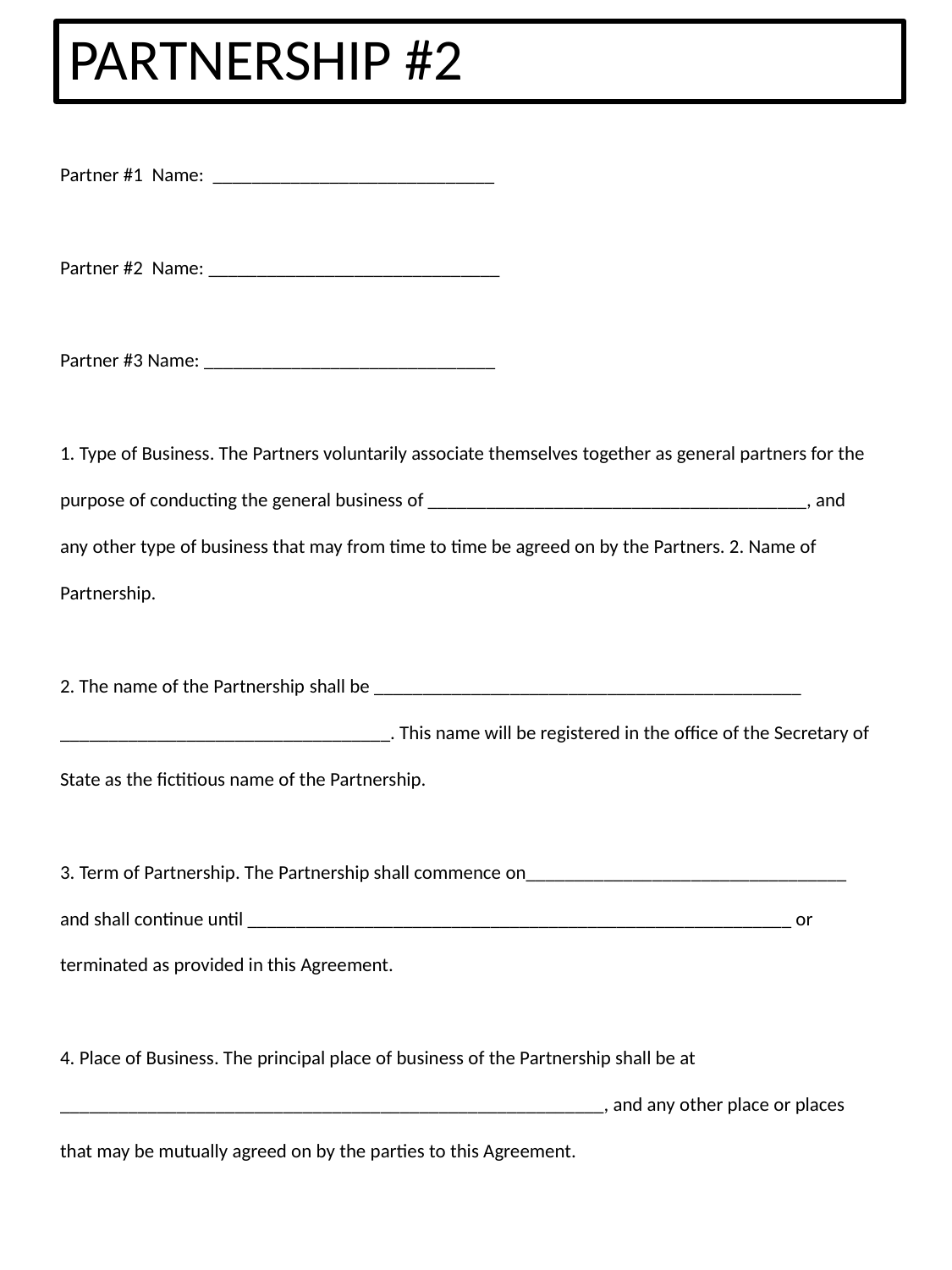

PARTNERSHIP #2
# Partner #1  Name:  _____________________________ Partner #2  Name: ______________________________ Partner #3 Name: ______________________________ 1. Type of Business. The Partners voluntarily associate themselves together as general partners for the purpose of conducting the general business of _______________________________________, and any other type of business that may from time to time be agreed on by the Partners. 2. Name of Partnership. 2. The name of the Partnership shall be ____________________________________________ __________________________________. This name will be registered in the office of the Secretary of State as the fictitious name of the Partnership. 3. Term of Partnership. The Partnership shall commence on_________________________________ and shall continue until ________________________________________________________ or terminated as provided in this Agreement. 4. Place of Business. The principal place of business of the Partnership shall be at ________________________________________________________, and any other place or places that may be mutually agreed on by the parties to this Agreement.